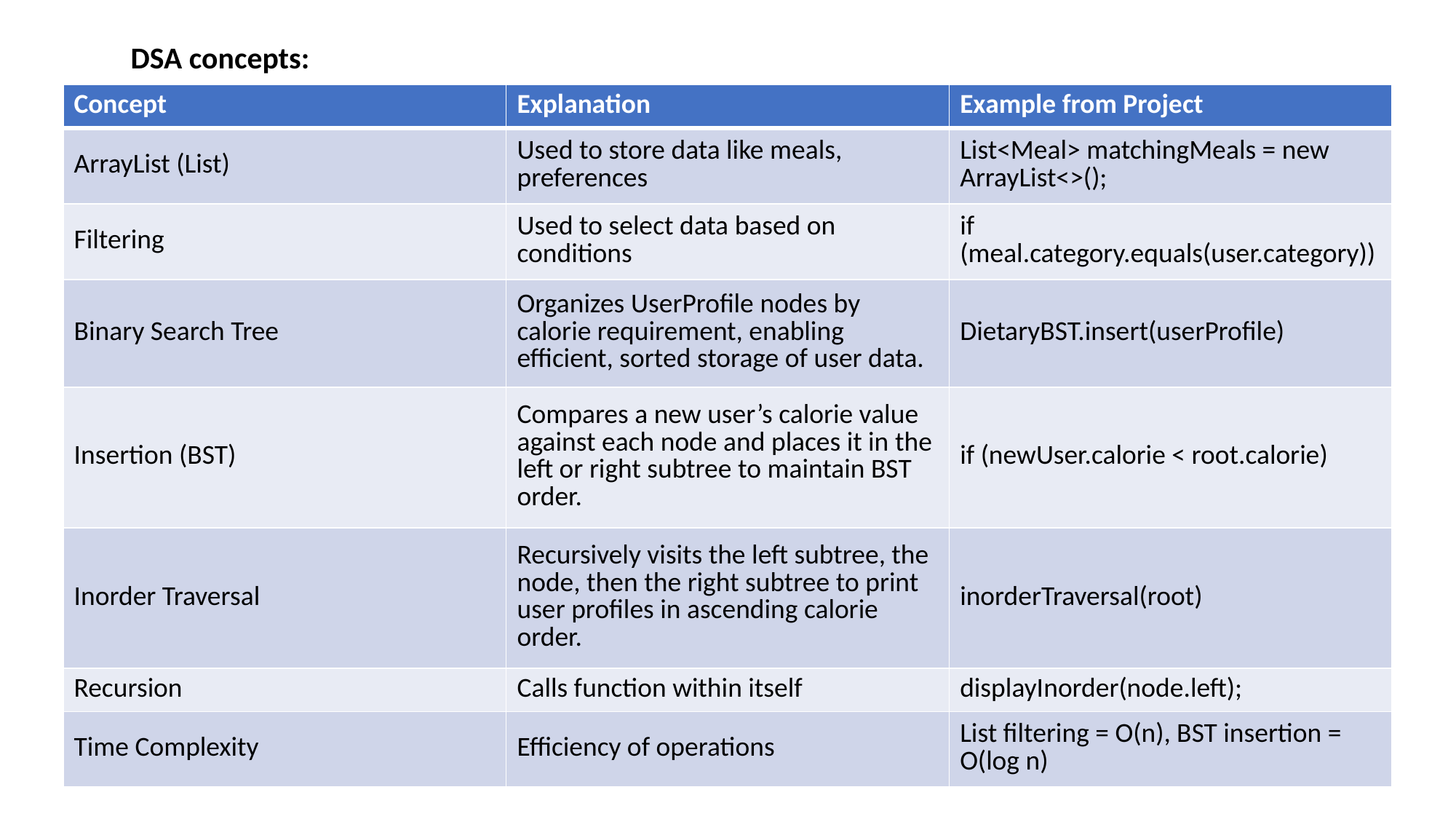

DSA concepts:
| Concept | Explanation | Example from Project |
| --- | --- | --- |
| ArrayList (List) | Used to store data like meals, preferences | List<Meal> matchingMeals = new ArrayList<>(); |
| Filtering | Used to select data based on conditions | if (meal.category.equals(user.category)) |
| Binary Search Tree | Organizes UserProfile nodes by calorie requirement, enabling efficient, sorted storage of user data. | DietaryBST.insert(userProfile) |
| Insertion (BST) | Compares a new user’s calorie value against each node and places it in the left or right subtree to maintain BST order. | if (newUser.calorie < root.calorie) |
| Inorder Traversal | Recursively visits the left subtree, the node, then the right subtree to print user profiles in ascending calorie order. | inorderTraversal(root) |
| Recursion | Calls function within itself | displayInorder(node.left); |
| Time Complexity | Efficiency of operations | List filtering = O(n), BST insertion = O(log n) |